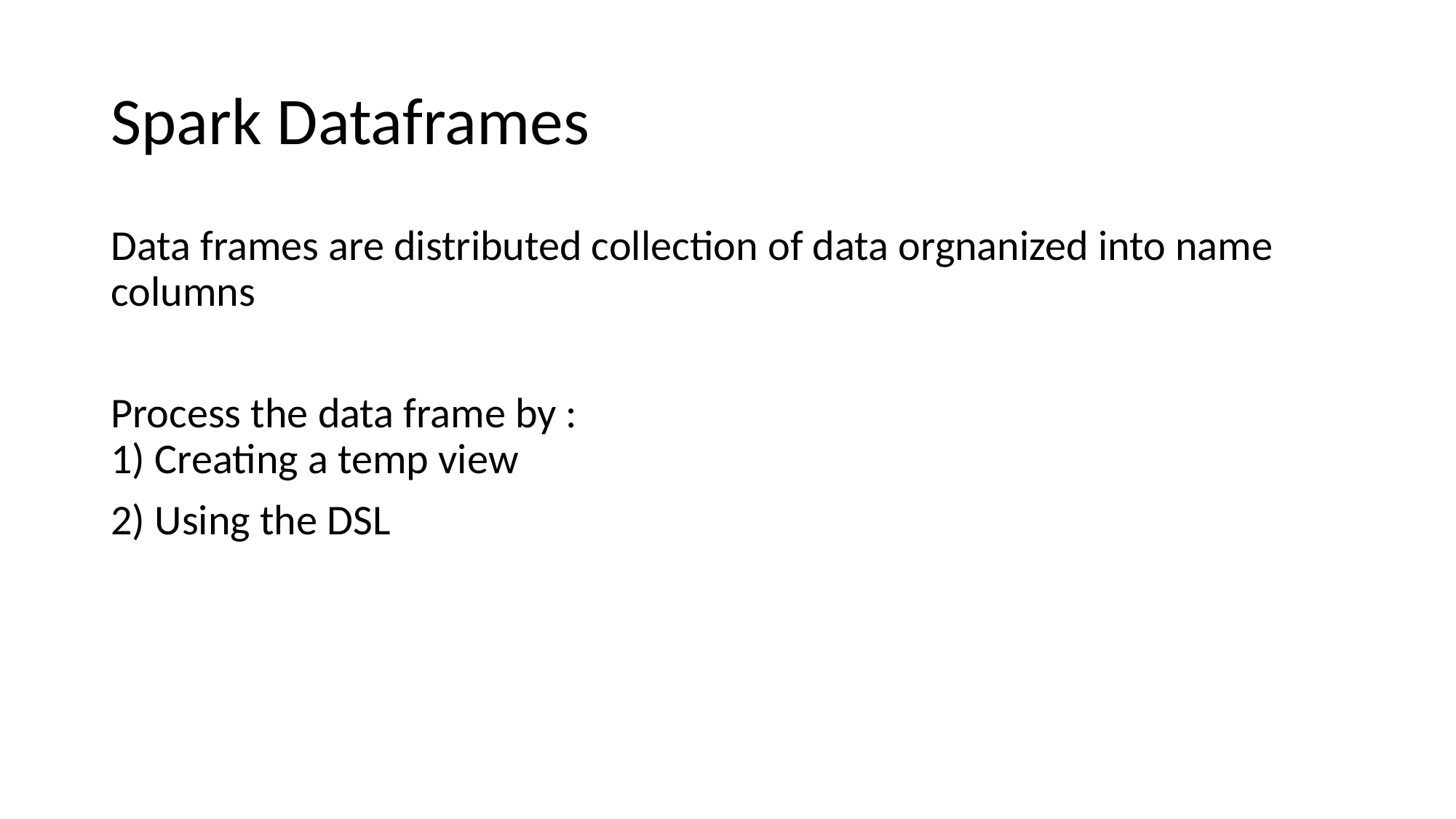

# Spark Dataframes
Data frames are distributed collection of data orgnanized into name columns

Process the data frame by :
1) Creating a temp view
2) Using the DSL